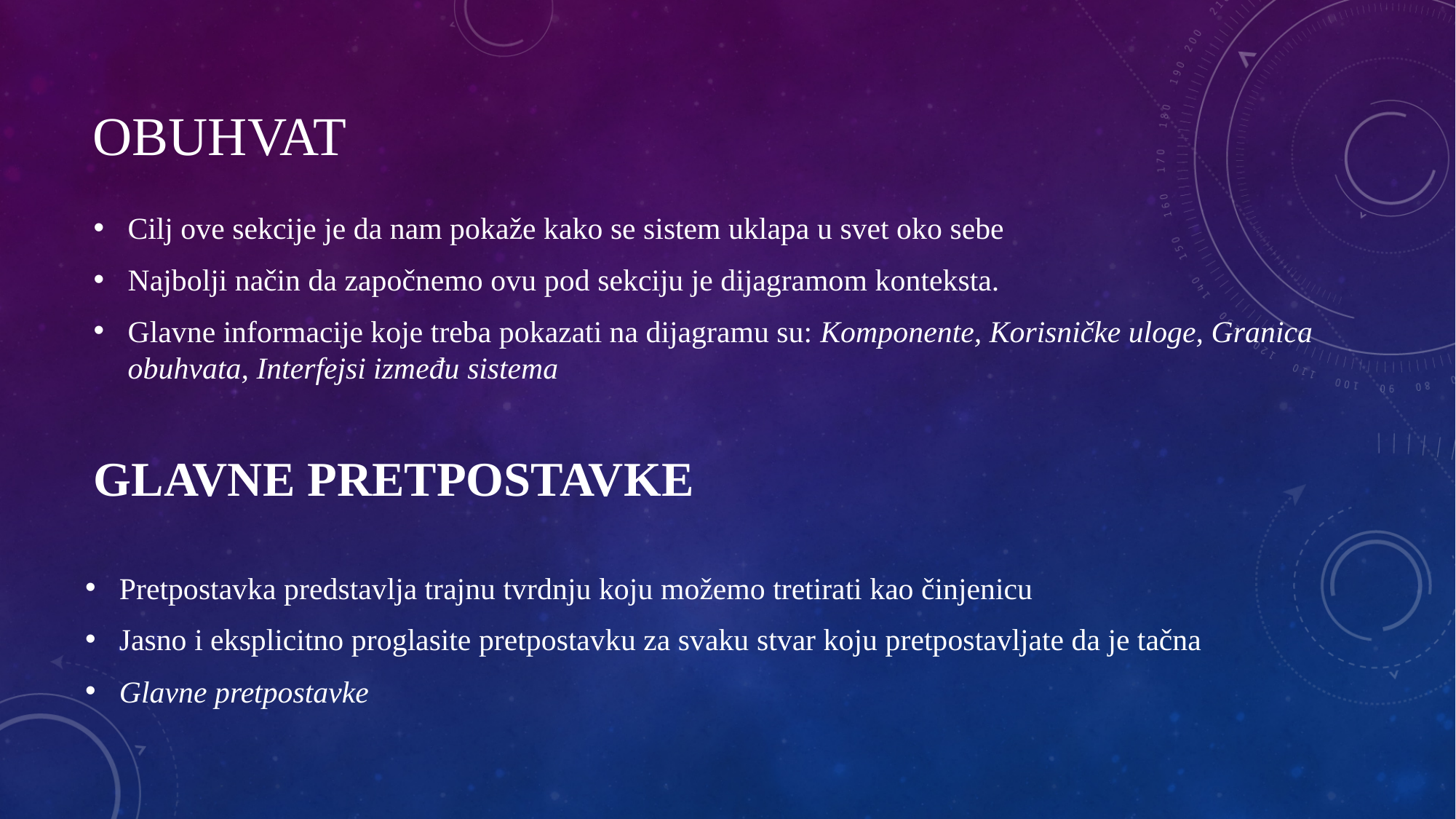

# Obuhvat
Cilj ove sekcije je da nam pokaže kako se sistem uklapa u svet oko sebe
Najbolji način da započnemo ovu pod sekciju je dijagramom konteksta.
Glavne informacije koje treba pokazati na dijagramu su: Komponente, Korisničke uloge, Granica obuhvata, Interfejsi između sistema
Glavne pretpostavke
Pretpostavka predstavlja trajnu tvrdnju koju možemo tretirati kao činjenicu
Jasno i eksplicitno proglasite pretpostavku za svaku stvar koju pretpostavljate da je tačna
Glavne pretpostavke